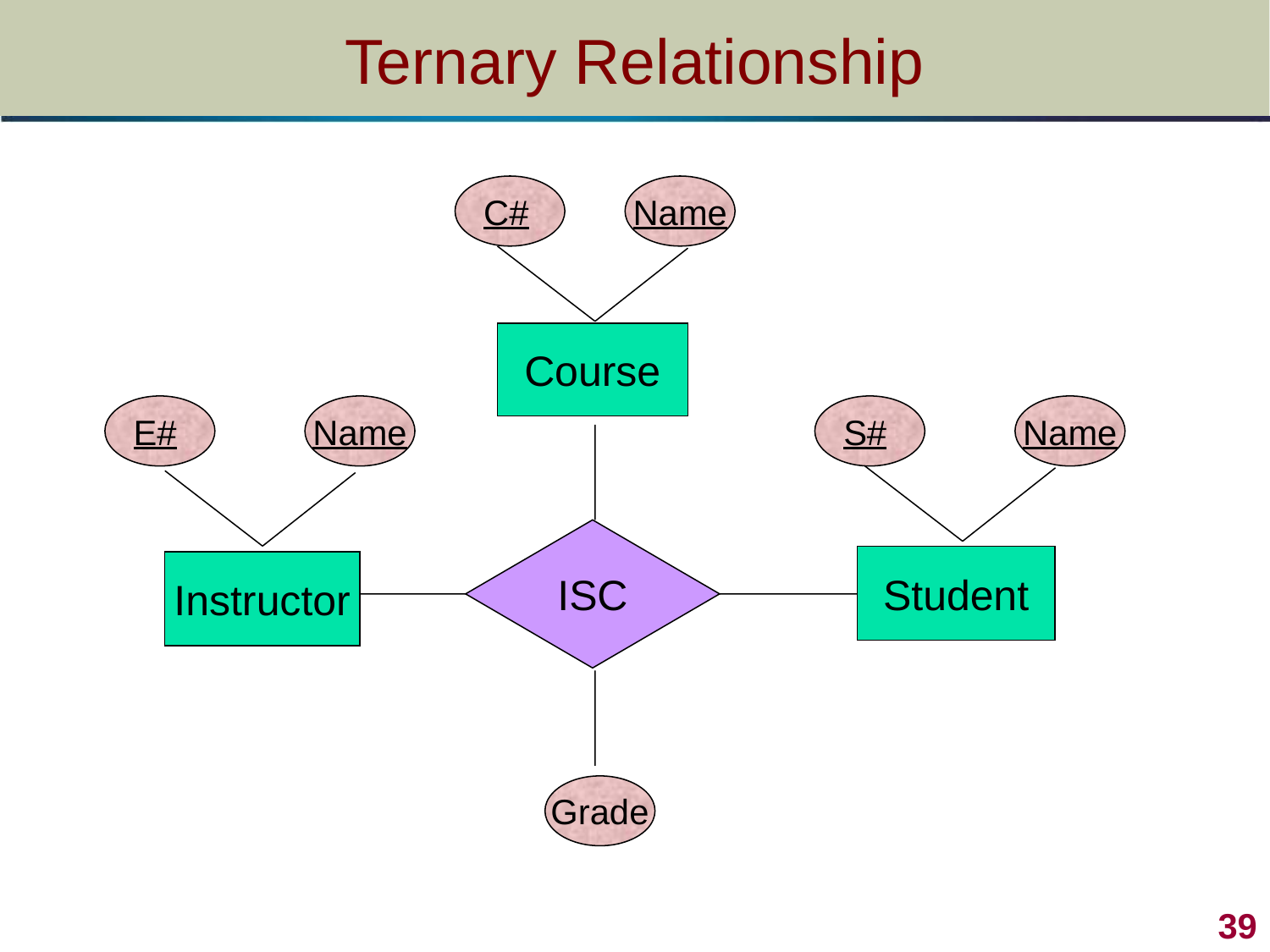

# Ternary Relationship
C#
Name

Course
E#
Name
S#
Name

ISC
Student
Instructor

Grade
39